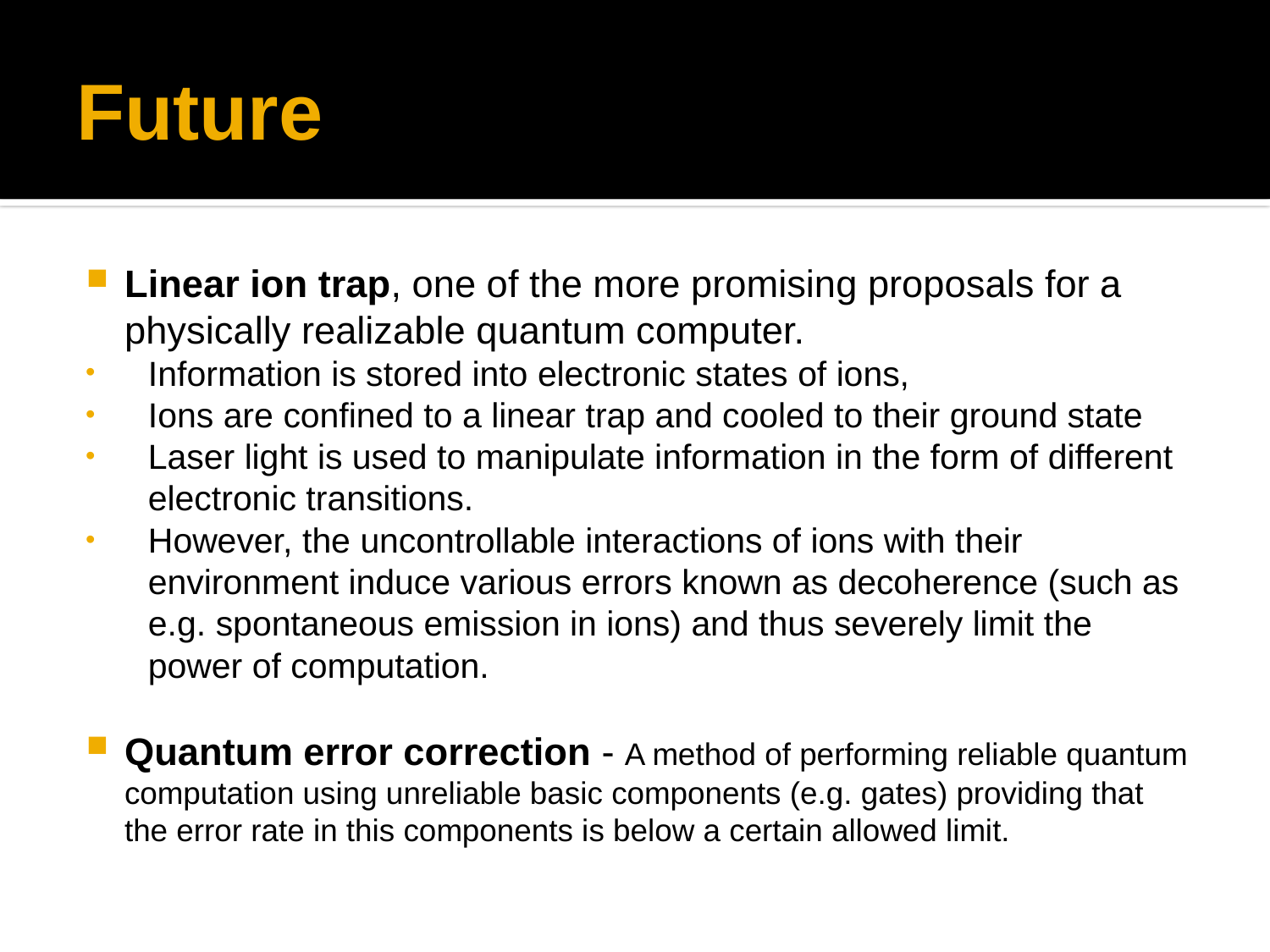

# Future
Linear ion trap, one of the more promising proposals for a physically realizable quantum computer.
Information is stored into electronic states of ions,
Ions are confined to a linear trap and cooled to their ground state
Laser light is used to manipulate information in the form of different electronic transitions.
However, the uncontrollable interactions of ions with their environment induce various errors known as decoherence (such as e.g. spontaneous emission in ions) and thus severely limit the power of computation.

Quantum error correction - A method of performing reliable quantum computation using unreliable basic components (e.g. gates) providing that the error rate in this components is below a certain allowed limit.